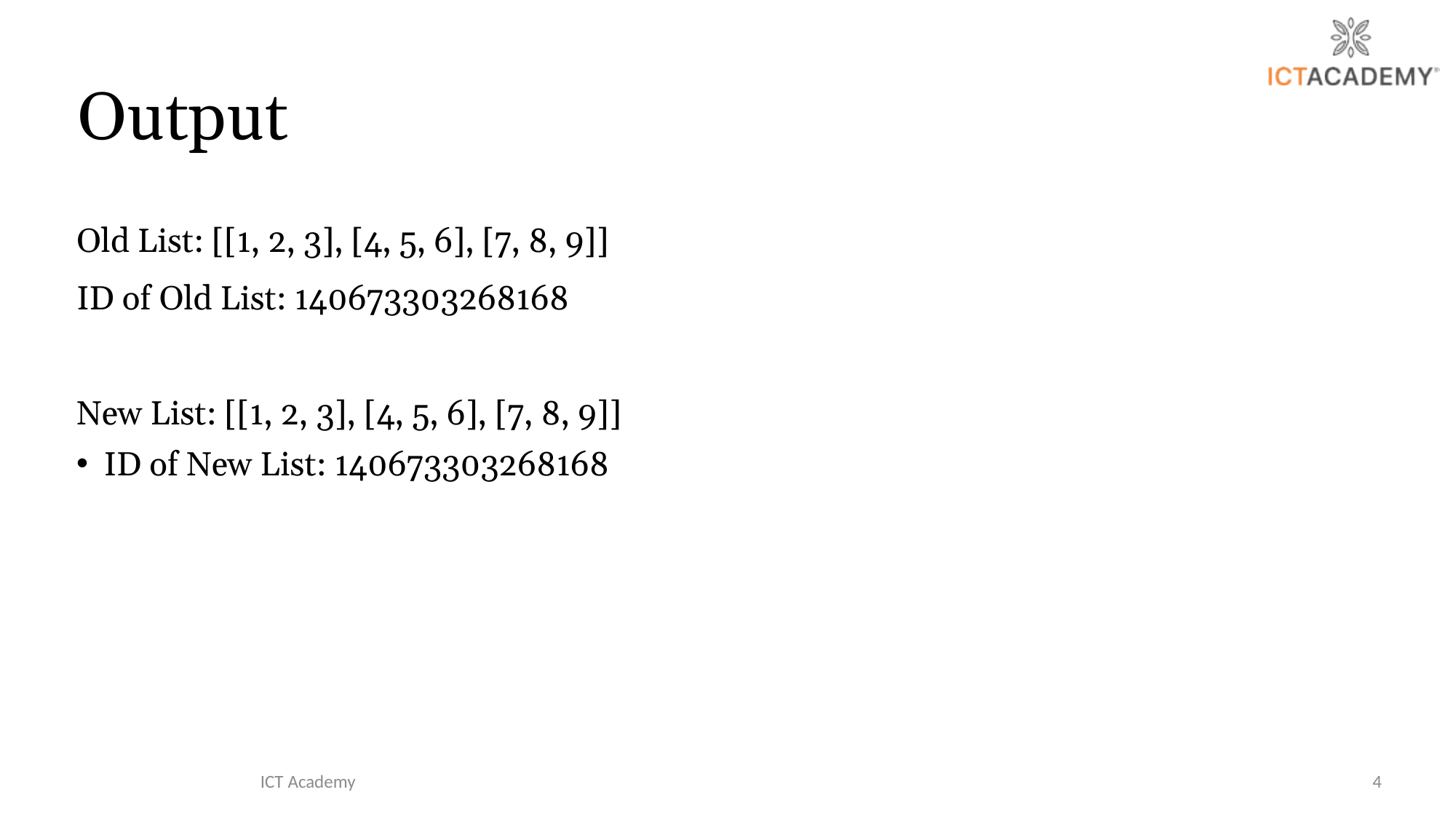

# Output
Old List: [[1, 2, 3], [4, 5, 6], [7, 8, 9]]
ID of Old List: 140673303268168

New List: [[1, 2, 3], [4, 5, 6], [7, 8, 9]]
ID of New List: 140673303268168
ICT Academy
4